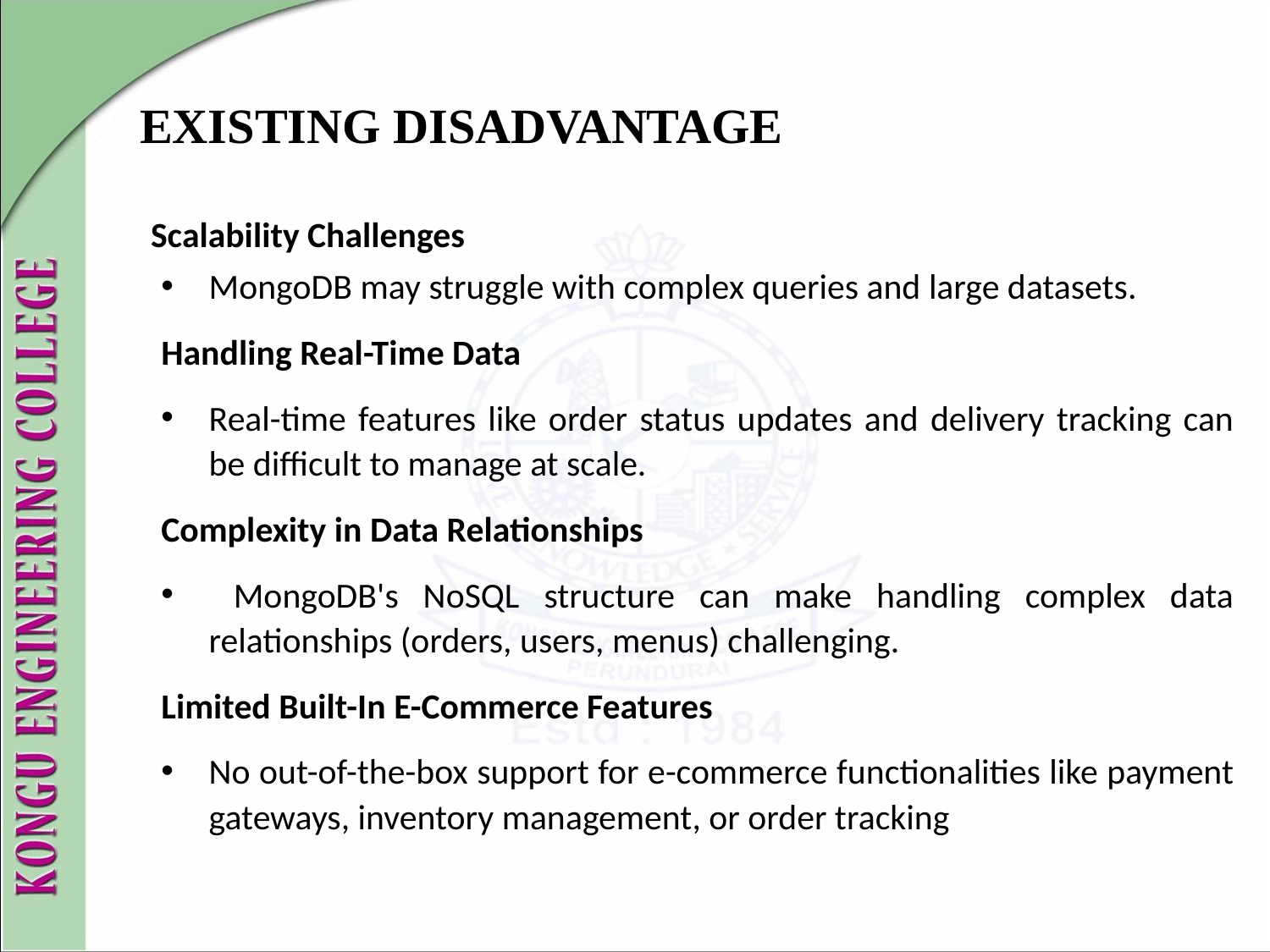

EXISTING DISADVANTAGE

    Scalability Challenges
MongoDB may struggle with complex queries and large datasets.
Handling Real-Time Data
Real-time features like order status updates and delivery tracking can be difficult to manage at scale.
Complexity in Data Relationships
 MongoDB's NoSQL structure can make handling complex data relationships (orders, users, menus) challenging.
Limited Built-In E-Commerce Features
No out-of-the-box support for e-commerce functionalities like payment gateways, inventory management, or order tracking